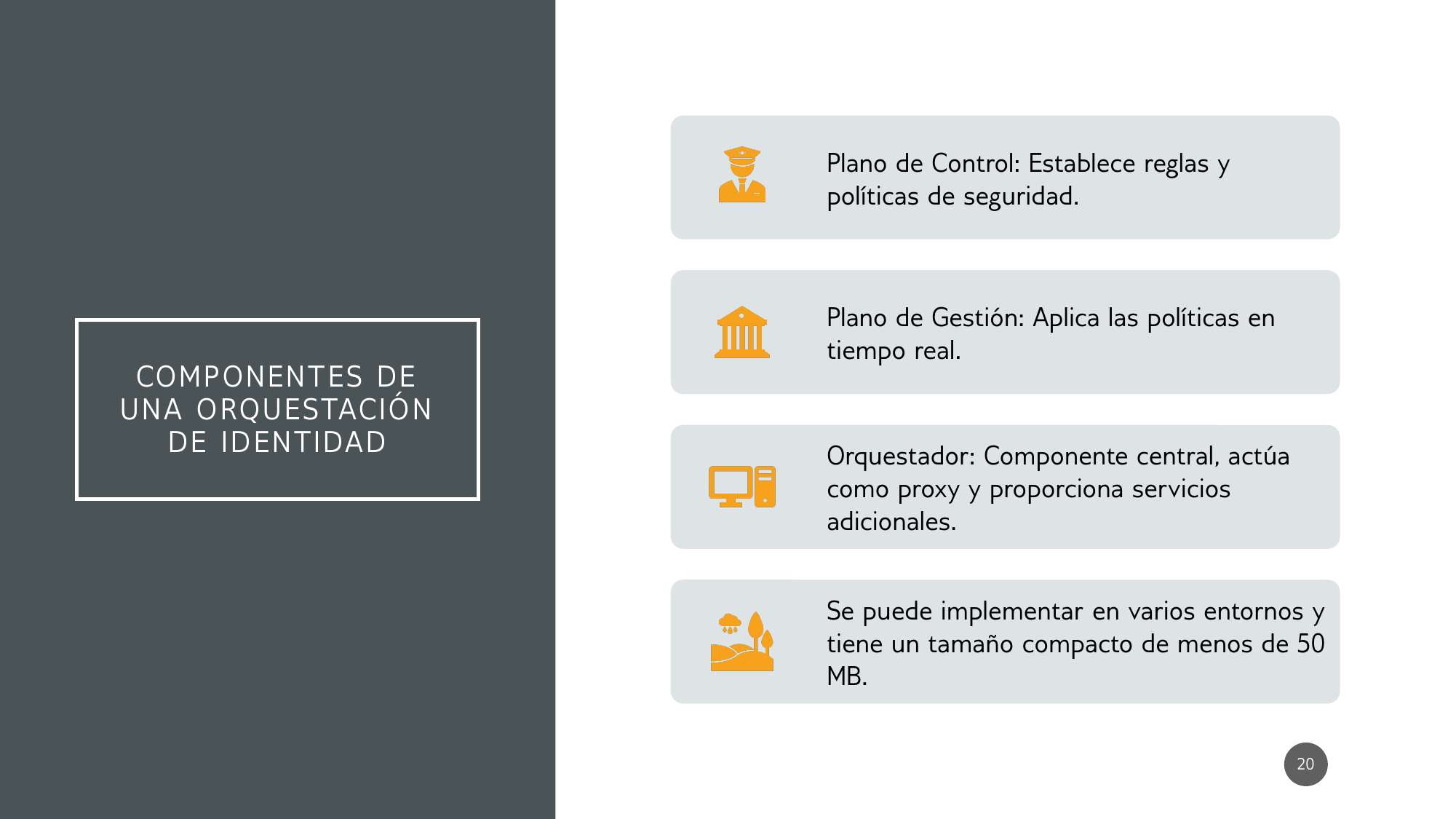

Plano de Control: Establece reglas y políticas de seguridad.
Plano de Gestión: Aplica las políticas en tiempo real.
Orquestador: Componente central, actúa como proxy y proporciona servicios adicionales.
Se puede implementar en varios entornos y tiene un tamaño compacto de menos de 50 MB.
# COMPONENTES de una Orquestación de Identidad
20